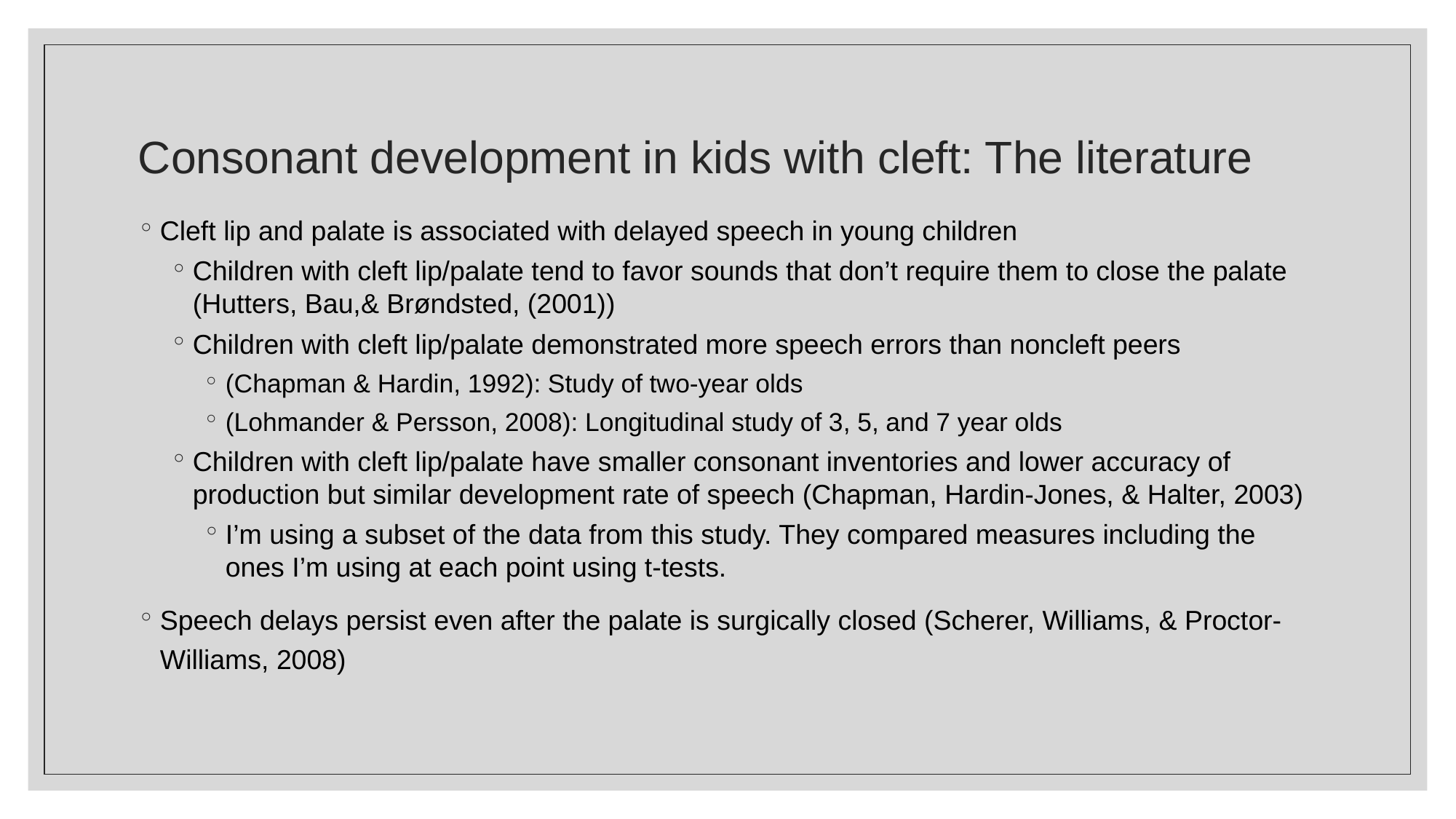

# Consonant development in kids with cleft: The literature
Cleft lip and palate is associated with delayed speech in young children
Children with cleft lip/palate tend to favor sounds that don’t require them to close the palate (Hutters, Bau,& Brøndsted, (2001))
Children with cleft lip/palate demonstrated more speech errors than noncleft peers
(Chapman & Hardin, 1992): Study of two-year olds
(Lohmander & Persson, 2008): Longitudinal study of 3, 5, and 7 year olds
Children with cleft lip/palate have smaller consonant inventories and lower accuracy of production but similar development rate of speech (Chapman, Hardin-Jones, & Halter, 2003)
I’m using a subset of the data from this study. They compared measures including the ones I’m using at each point using t-tests.
Speech delays persist even after the palate is surgically closed (Scherer, Williams, & Proctor-Williams, 2008)